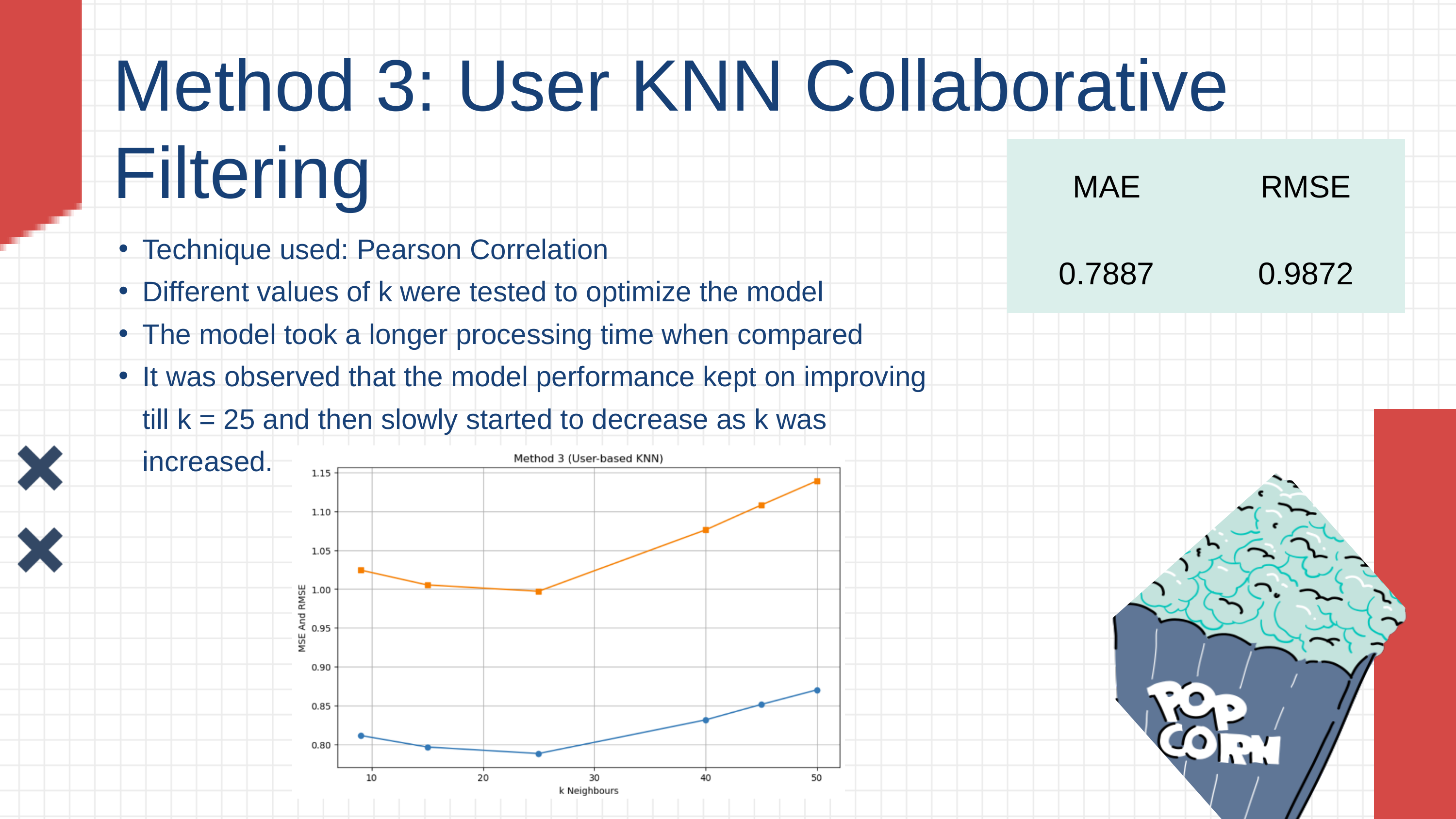

Method 3: User KNN Collaborative Filtering
| MAE | RMSE |
| --- | --- |
| 0.7887 | 0.9872 |
Technique used: Pearson Correlation
Different values of k were tested to optimize the model
The model took a longer processing time when compared
It was observed that the model performance kept on improving  till k = 25 and then slowly started to decrease as k was increased.